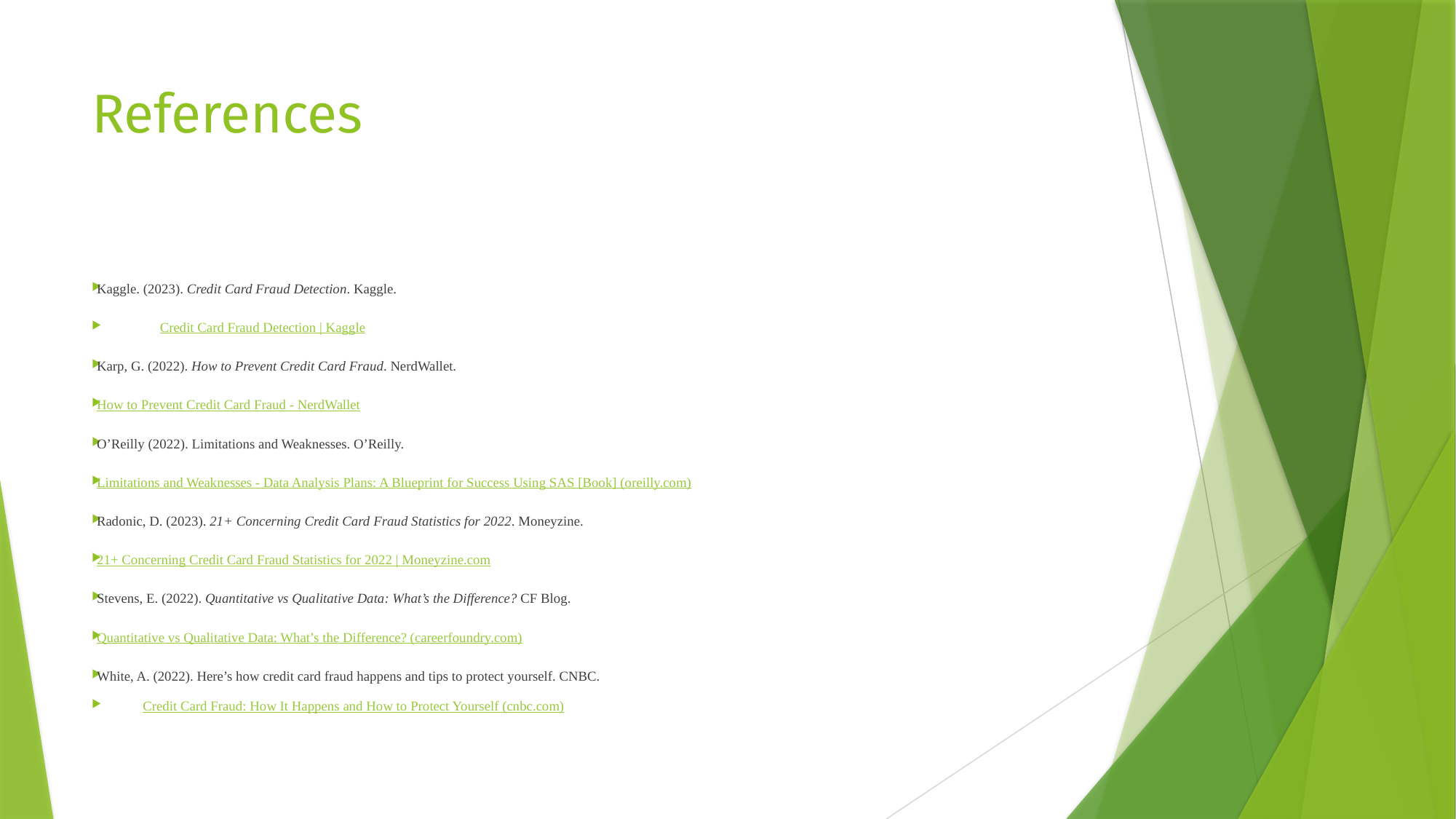

# References
Kaggle. (2023). Credit Card Fraud Detection. Kaggle.
Credit Card Fraud Detection | Kaggle
Karp, G. (2022). How to Prevent Credit Card Fraud. NerdWallet.
How to Prevent Credit Card Fraud - NerdWallet
O’Reilly (2022). Limitations and Weaknesses. O’Reilly.
Limitations and Weaknesses - Data Analysis Plans: A Blueprint for Success Using SAS [Book] (oreilly.com)
Radonic, D. (2023). 21+ Concerning Credit Card Fraud Statistics for 2022. Moneyzine.
21+ Concerning Credit Card Fraud Statistics for 2022 | Moneyzine.com
Stevens, E. (2022). Quantitative vs Qualitative Data: What’s the Difference? CF Blog.
Quantitative vs Qualitative Data: What’s the Difference? (careerfoundry.com)
White, A. (2022). Here’s how credit card fraud happens and tips to protect yourself. CNBC.
Credit Card Fraud: How It Happens and How to Protect Yourself (cnbc.com)